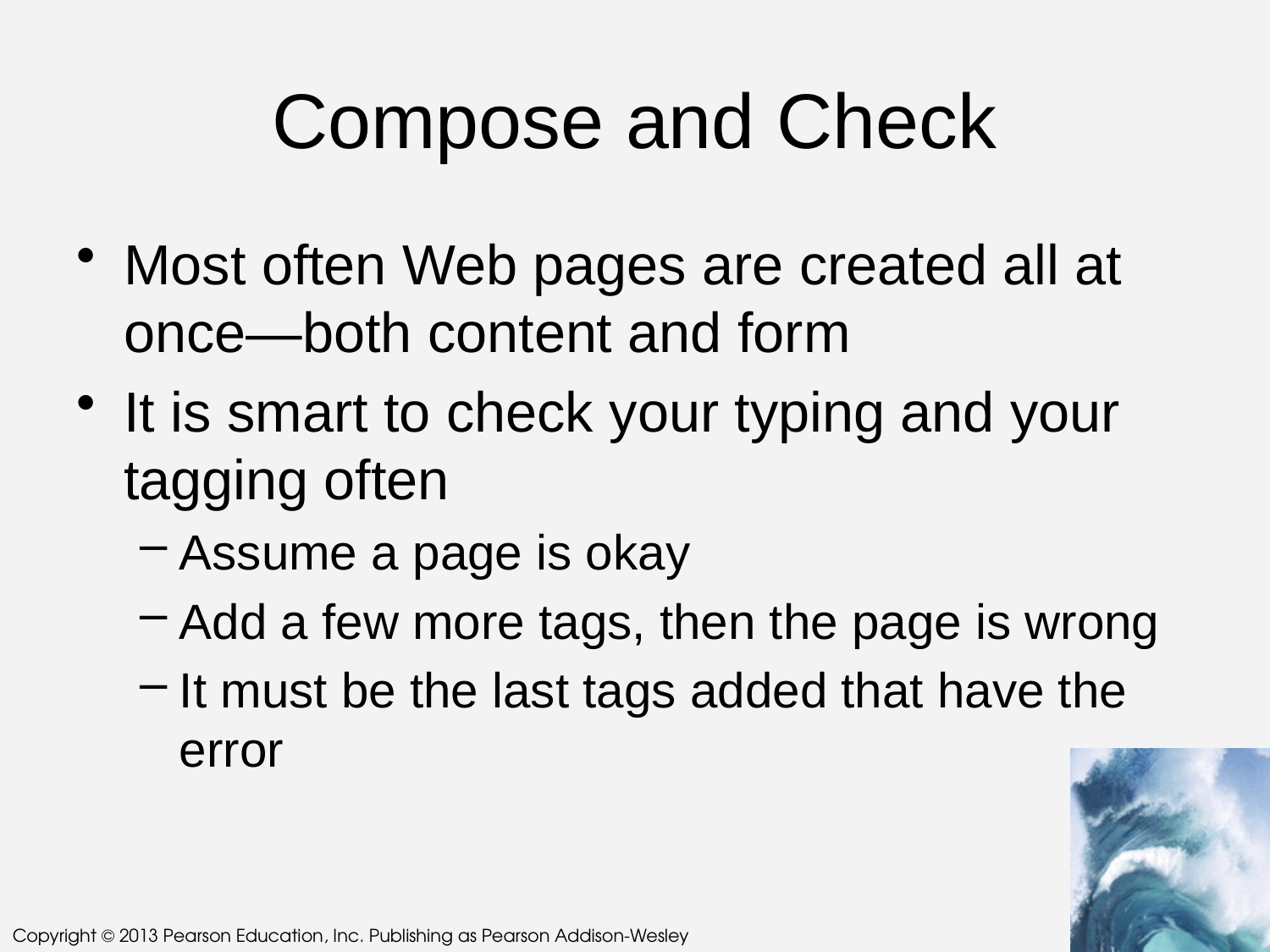

# Compose and Check
Most often Web pages are created all at once—both content and form
It is smart to check your typing and your tagging often
Assume a page is okay
Add a few more tags, then the page is wrong
It must be the last tags added that have the error